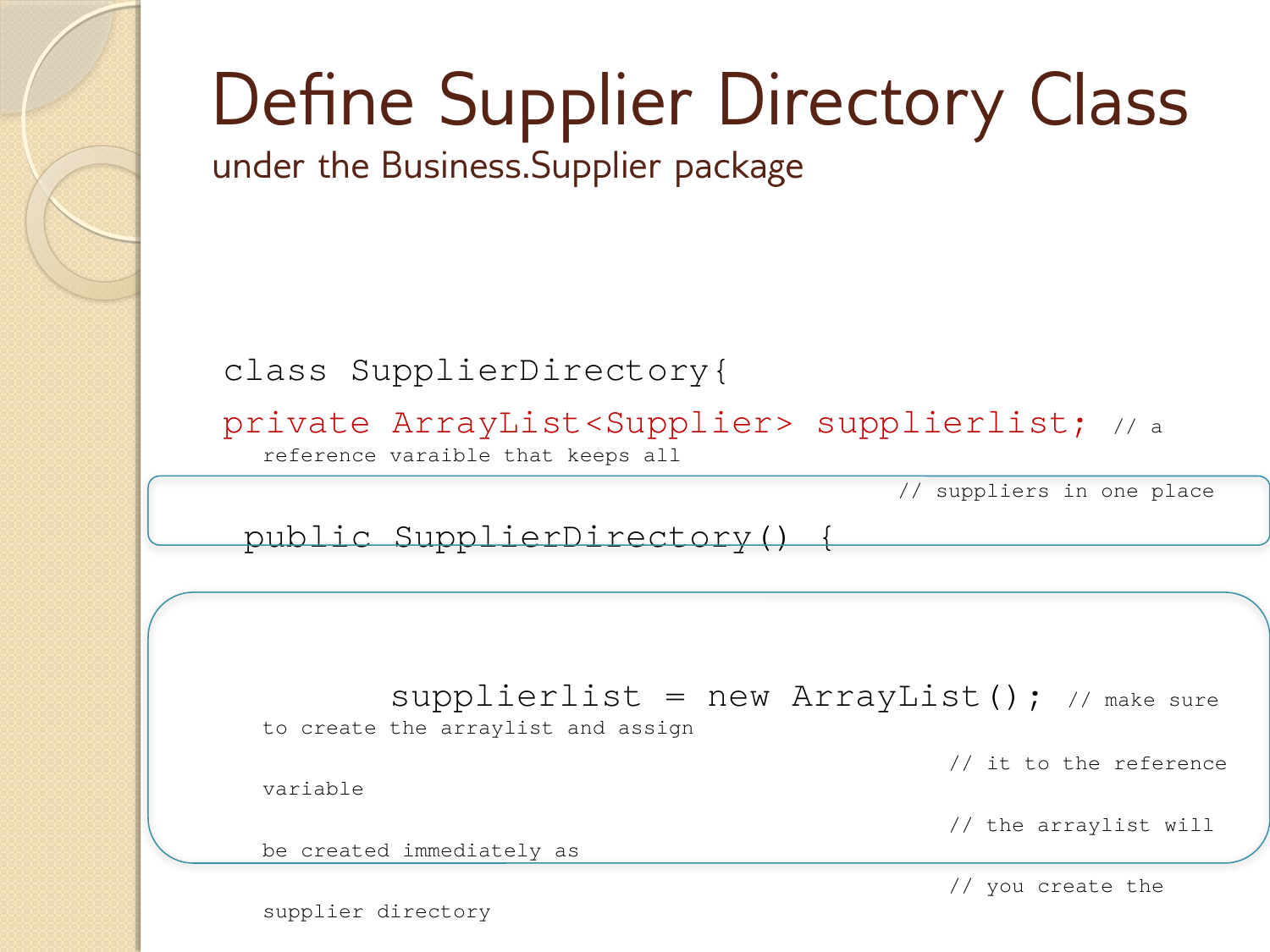

# Define Supplier Directory Class under the Business.Supplier package

class SupplierDirectory{
private ArrayList<Supplier> supplierlist; // a reference varaible that keeps all
						// suppliers in one place
 public SupplierDirectory() {

		supplierlist = new ArrayList(); // make sure to create the arraylist and assign
					              // it to the reference variable
					              // the arraylist will be created immediately as
					              // you create the supplier directory

}

}